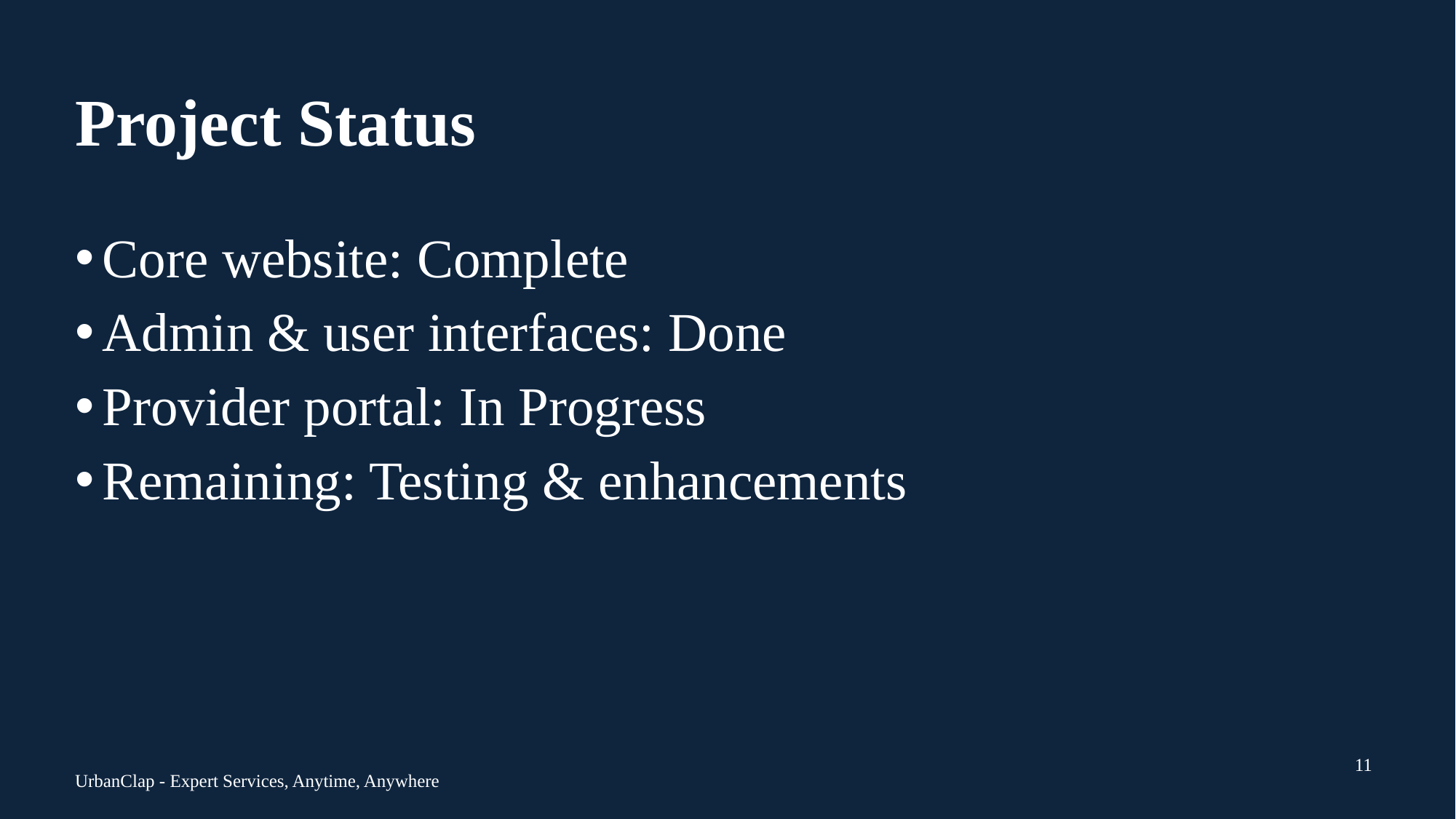

# Project Status
Core website: Complete
Admin & user interfaces: Done
Provider portal: In Progress
Remaining: Testing & enhancements
11
UrbanClap - Expert Services, Anytime, Anywhere